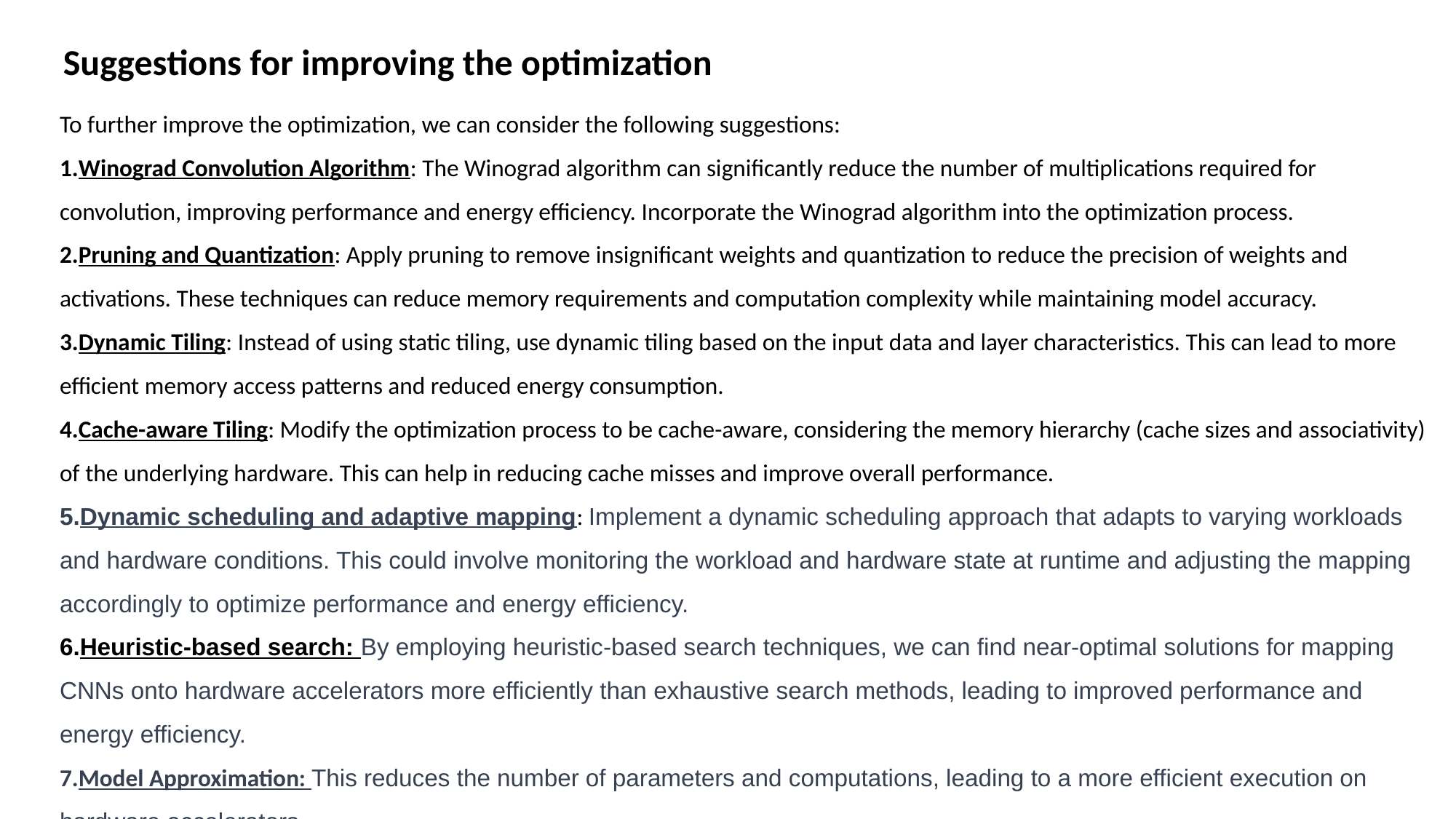

Suggestions for improving the optimization
To further improve the optimization, we can consider the following suggestions:
Winograd Convolution Algorithm: The Winograd algorithm can significantly reduce the number of multiplications required for convolution, improving performance and energy efficiency. Incorporate the Winograd algorithm into the optimization process.
Pruning and Quantization: Apply pruning to remove insignificant weights and quantization to reduce the precision of weights and activations. These techniques can reduce memory requirements and computation complexity while maintaining model accuracy.
Dynamic Tiling: Instead of using static tiling, use dynamic tiling based on the input data and layer characteristics. This can lead to more efficient memory access patterns and reduced energy consumption.
Cache-aware Tiling: Modify the optimization process to be cache-aware, considering the memory hierarchy (cache sizes and associativity) of the underlying hardware. This can help in reducing cache misses and improve overall performance.
Dynamic scheduling and adaptive mapping: Implement a dynamic scheduling approach that adapts to varying workloads and hardware conditions. This could involve monitoring the workload and hardware state at runtime and adjusting the mapping accordingly to optimize performance and energy efficiency.
Heuristic-based search: By employing heuristic-based search techniques, we can find near-optimal solutions for mapping CNNs onto hardware accelerators more efficiently than exhaustive search methods, leading to improved performance and energy efficiency.
Model Approximation: This reduces the number of parameters and computations, leading to a more efficient execution on hardware accelerators.